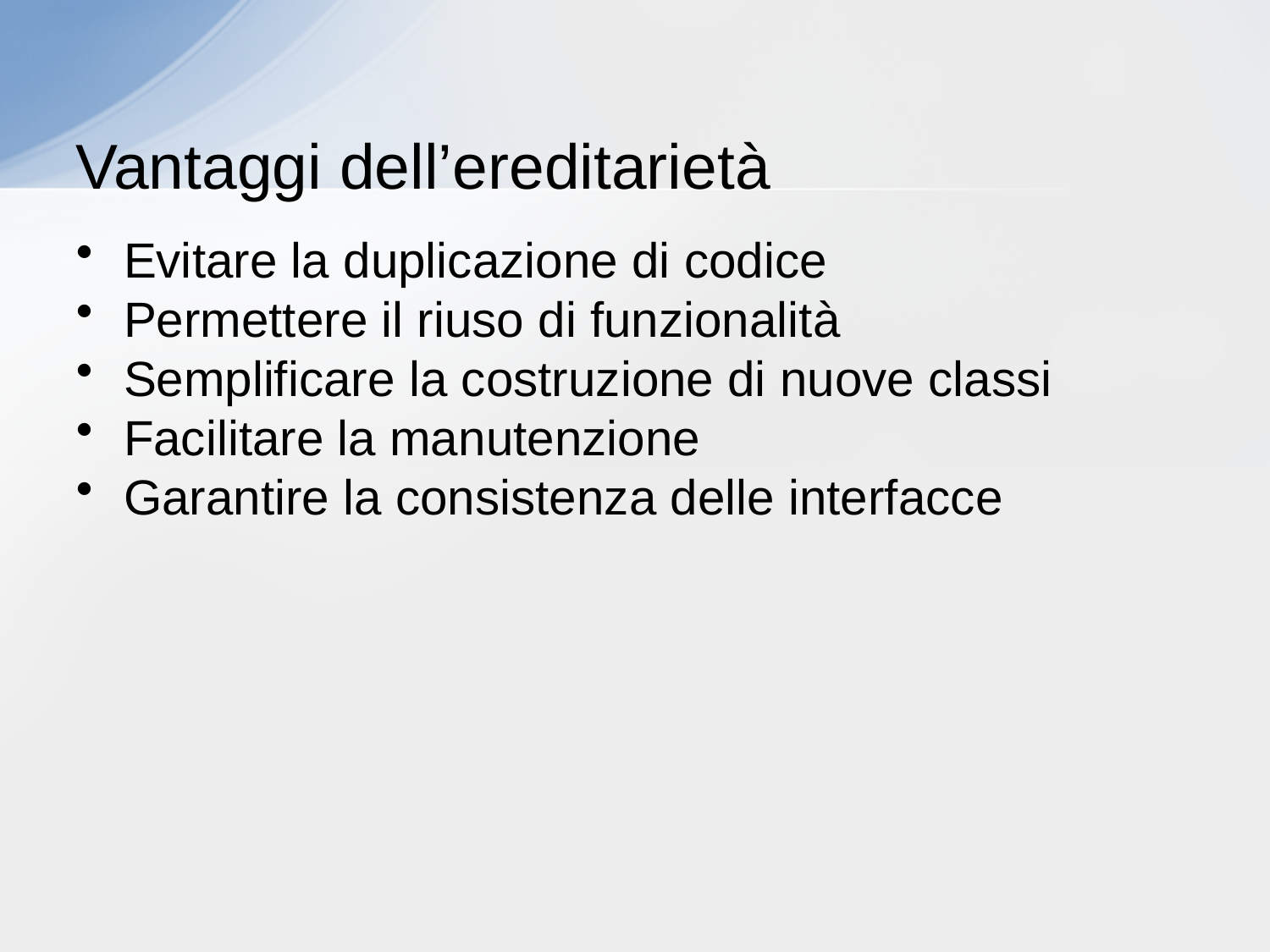

# Vantaggi dell’ereditarietà
Evitare la duplicazione di codice
Permettere il riuso di funzionalità
Semplificare la costruzione di nuove classi
Facilitare la manutenzione
Garantire la consistenza delle interfacce